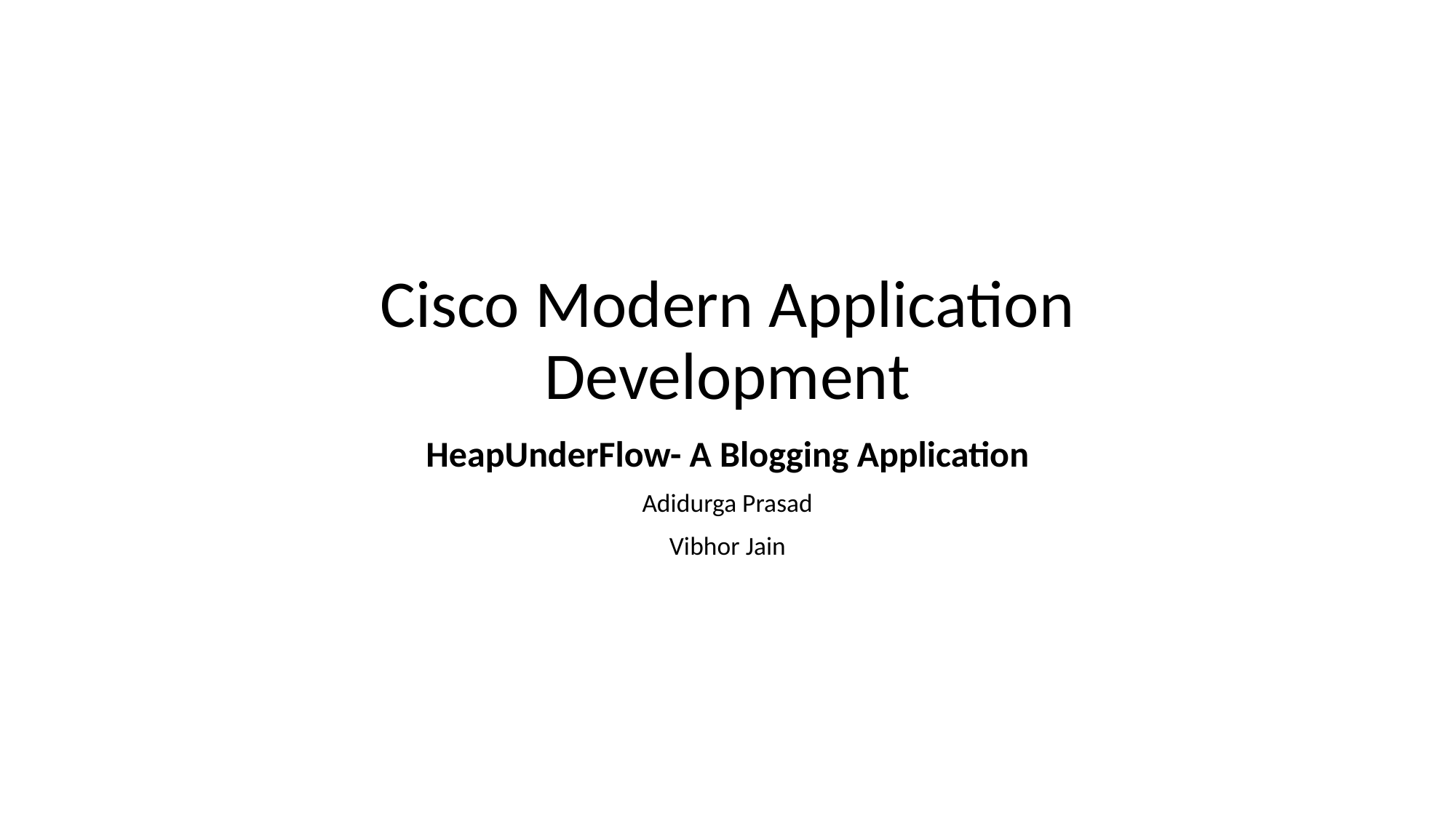

# Cisco Modern Application Development
HeapUnderFlow- A Blogging Application
Adidurga Prasad
Vibhor Jain